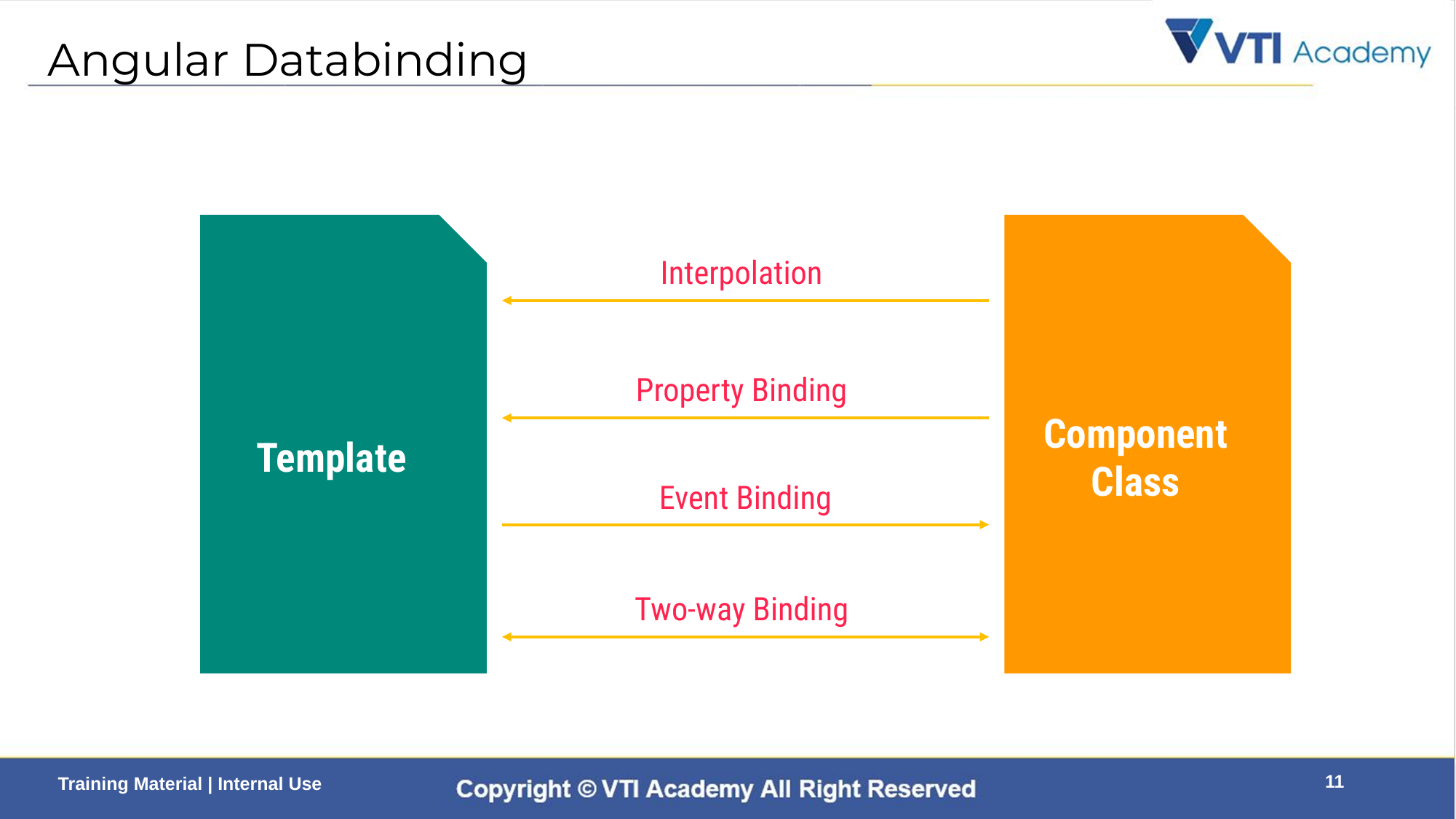

# Angular Databinding

Template
Component Class
Interpolation
Property Binding
Event Binding
Two-way Binding
11
Training Material | Internal Use